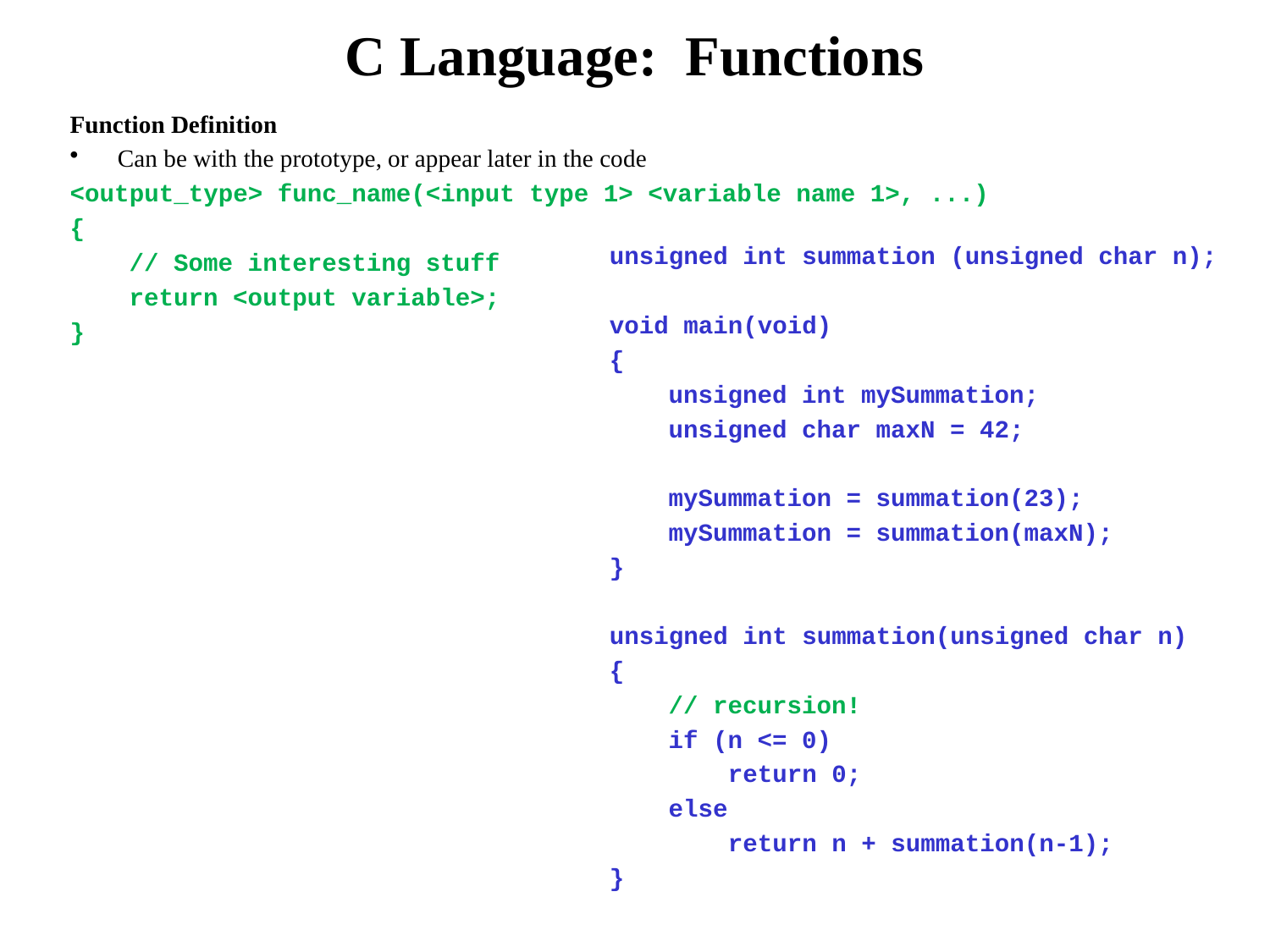

# C Language:  Functions
Function Definition
Can be with the prototype, or appear later in the code
<output_type> func_name(<input type 1> <variable name 1>, ...)
{
    // Some interesting stuff
    return <output variable>;
}
unsigned int summation (unsigned char n);

void main(void)
{
    unsigned int mySummation;
    unsigned char maxN = 42;

    mySummation = summation(23);
    mySummation = summation(maxN);
}

unsigned int summation(unsigned char n)
{
    // recursion!
    if (n <= 0)
        return 0;
    else
        return n + summation(n-1);
}